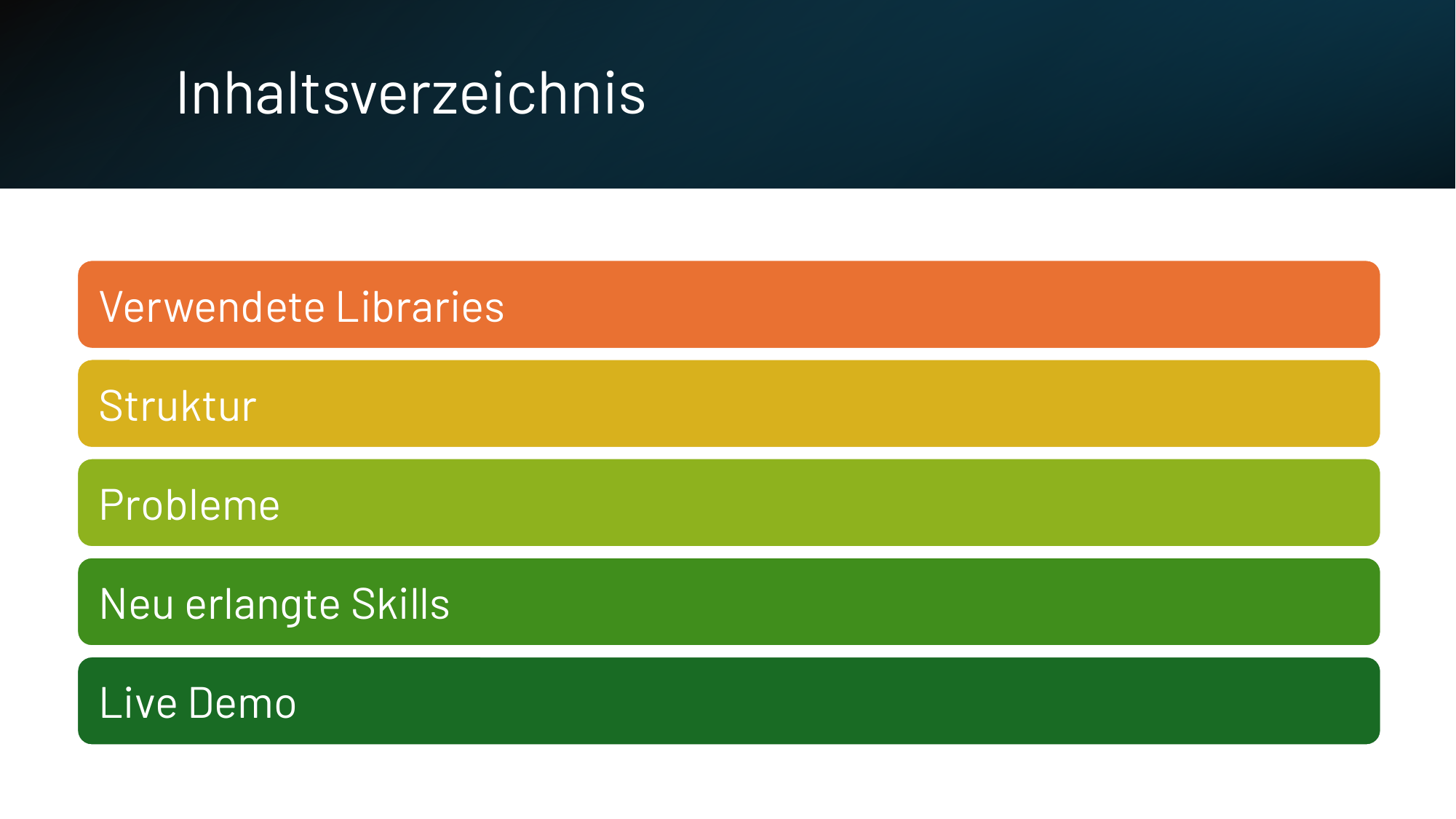

# Inhaltsverzeichnis
Verwendete Libraries
Struktur
Probleme
Neu erlangte Skills
Live Demo